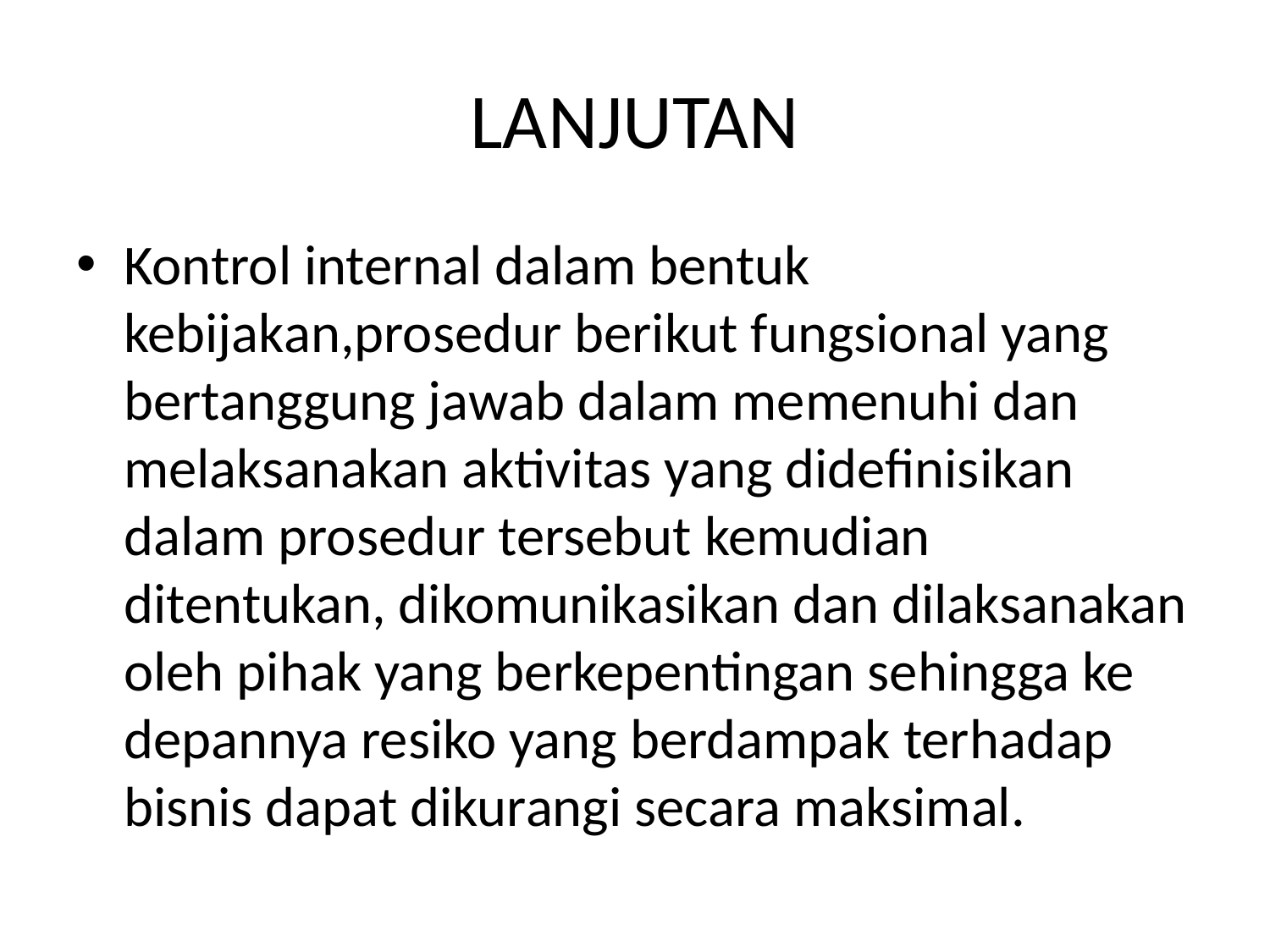

# LANJUTAN
Kontrol internal dalam bentuk kebijakan,prosedur berikut fungsional yang bertanggung jawab dalam memenuhi dan melaksanakan aktivitas yang didefinisikan dalam prosedur tersebut kemudian ditentukan, dikomunikasikan dan dilaksanakan oleh pihak yang berkepentingan sehingga ke depannya resiko yang berdampak terhadap bisnis dapat dikurangi secara maksimal.